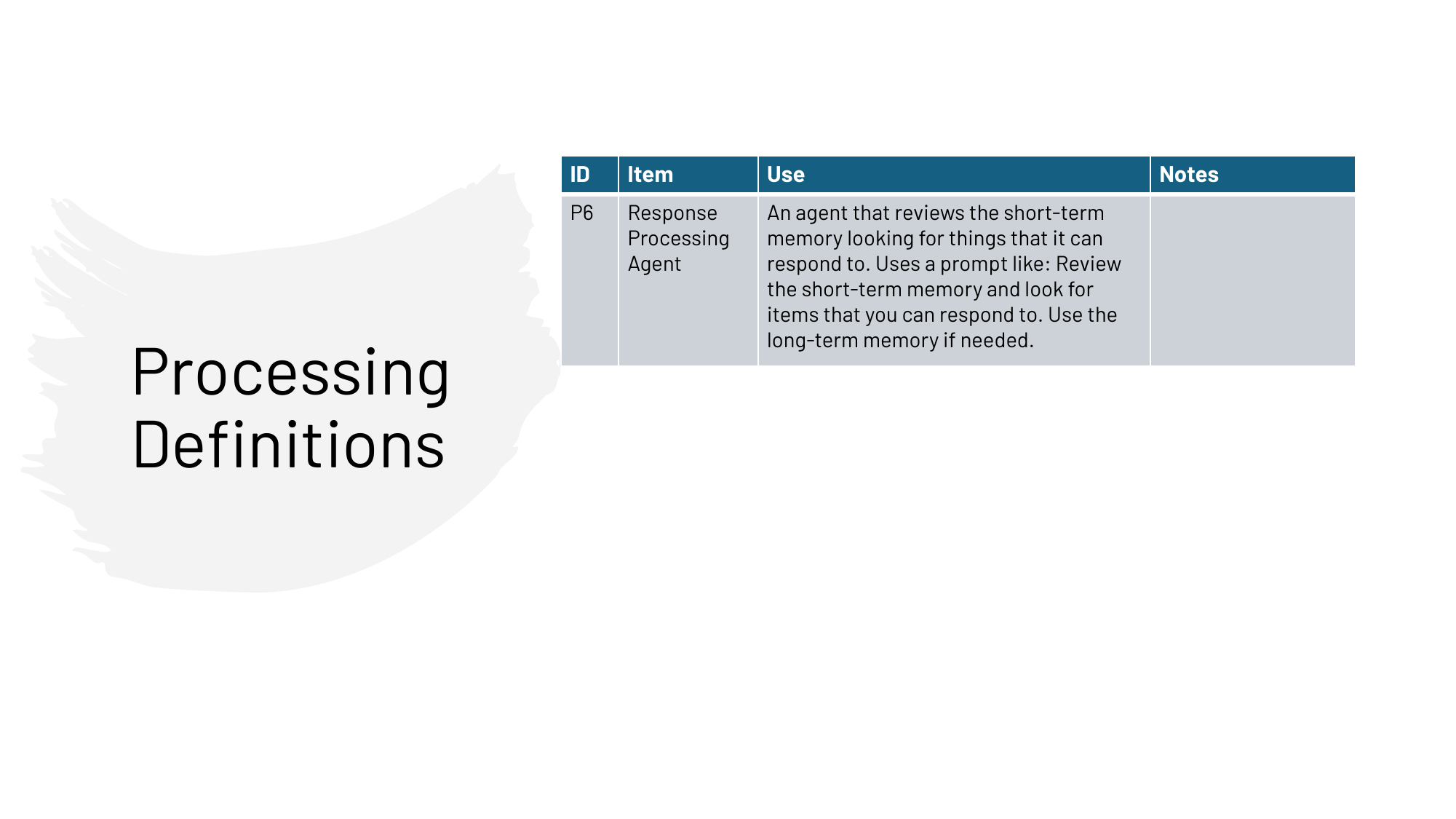

# Processing Definitions
| ID | Item | Use | Notes |
| --- | --- | --- | --- |
| P6 | Response Processing Agent | An agent that reviews the short-term memory looking for things that it can respond to. Uses a prompt like: Review the short-term memory and look for items that you can respond to. Use the long-term memory if needed. |  |